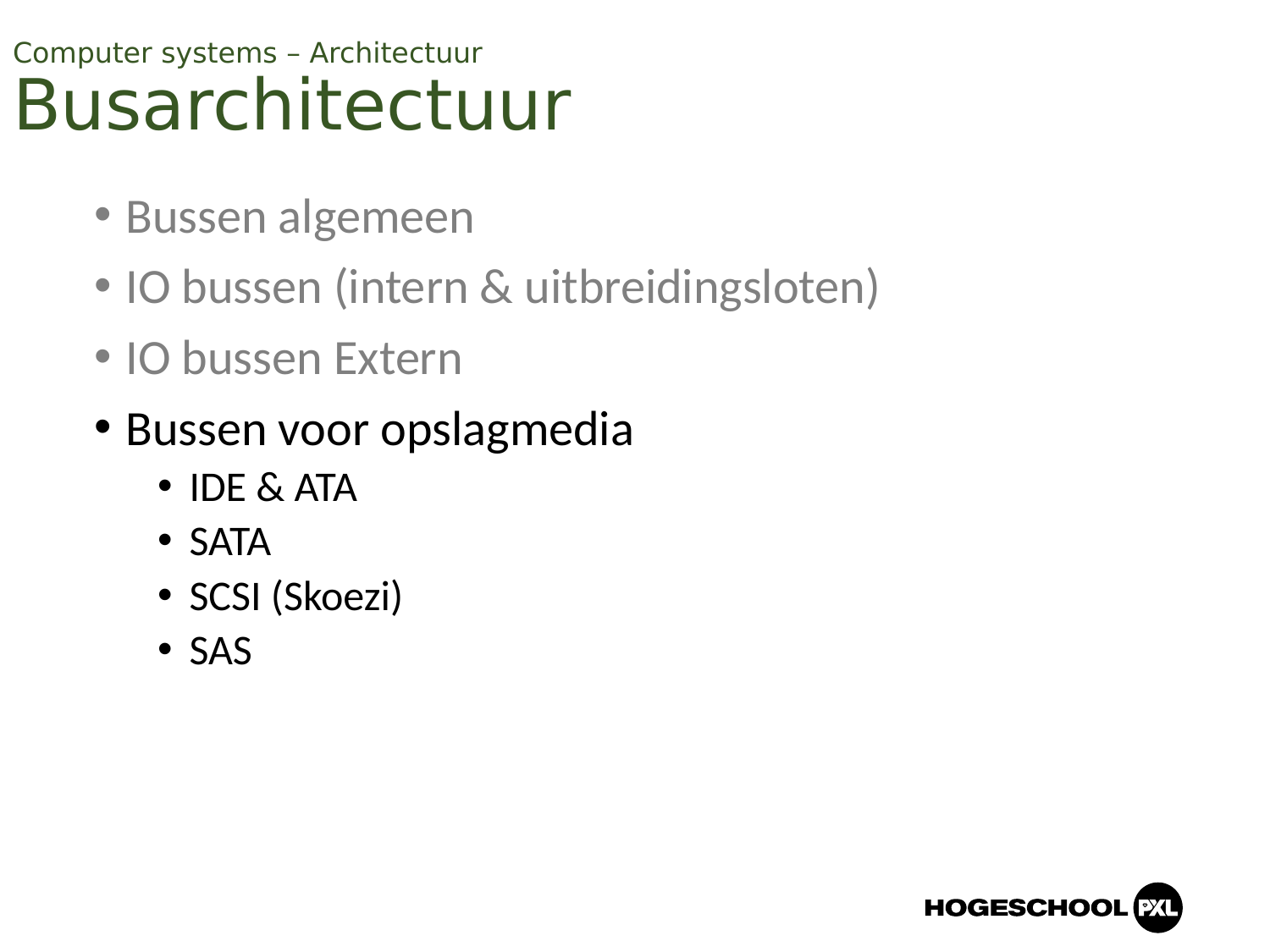

# Computer systems – Architectuur Busarchitectuur
Bussen algemeen
IO bussen (intern & uitbreidingsloten)
IO bussen Extern
Bussen voor opslagmedia
IDE & ATA
SATA
SCSI (Skoezi)
SAS